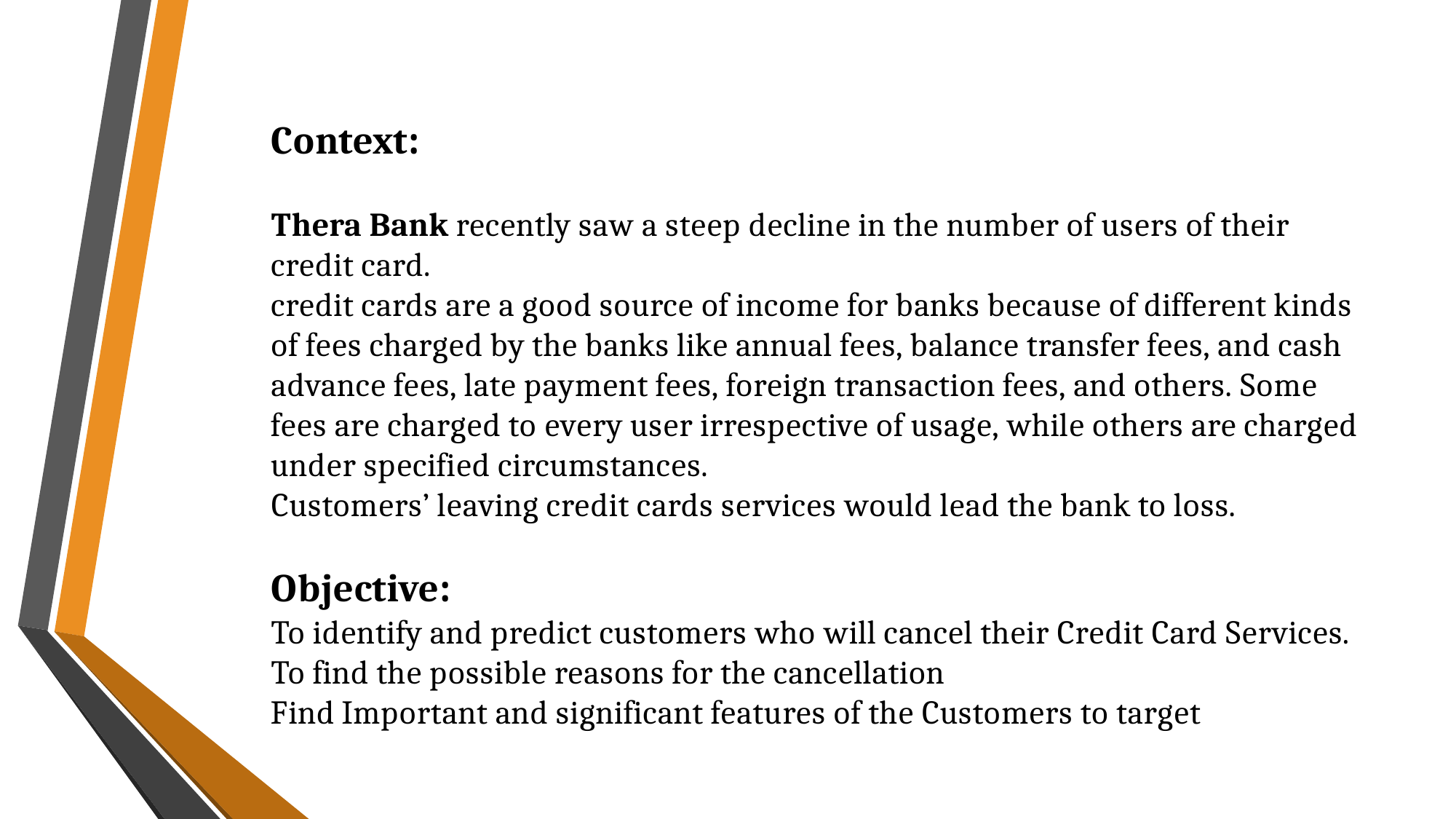

Context:

Thera Bank recently saw a steep decline in the number of users of their credit card.
credit cards are a good source of income for banks because of different kinds of fees charged by the banks like annual fees, balance transfer fees, and cash advance fees, late payment fees, foreign transaction fees, and others. Some fees are charged to every user irrespective of usage, while others are charged under specified circumstances.
Customers’ leaving credit cards services would lead the bank to loss.

Objective:
To identify and predict customers who will cancel their Credit Card Services.
To find the possible reasons for the cancellation
Find Important and significant features of the Customers to target